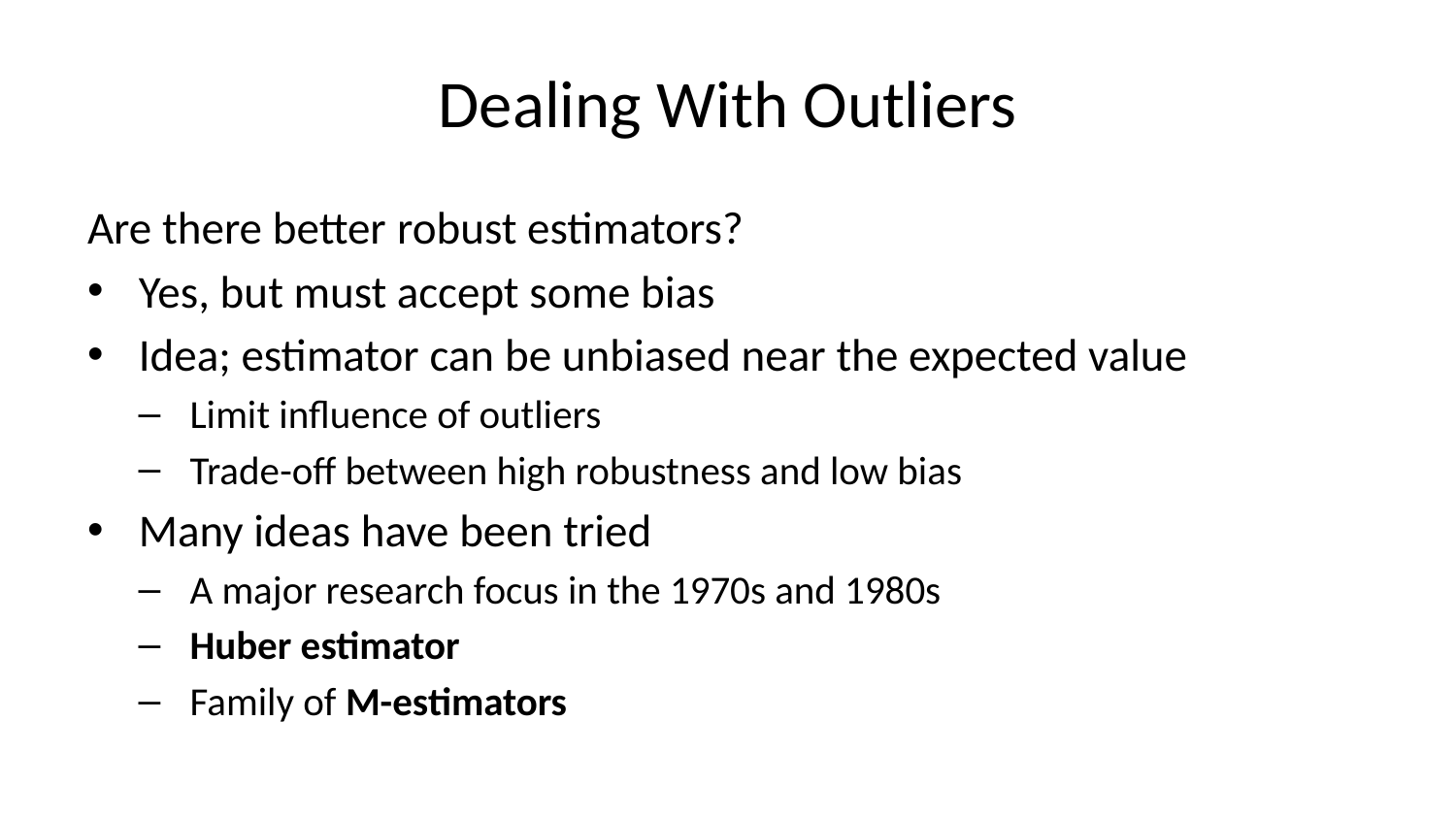

# Dealing With Outliers
Are there better robust estimators?
Yes, but must accept some bias
Idea; estimator can be unbiased near the expected value
Limit influence of outliers
Trade-off between high robustness and low bias
Many ideas have been tried
A major research focus in the 1970s and 1980s
Huber estimator
Family of M-estimators